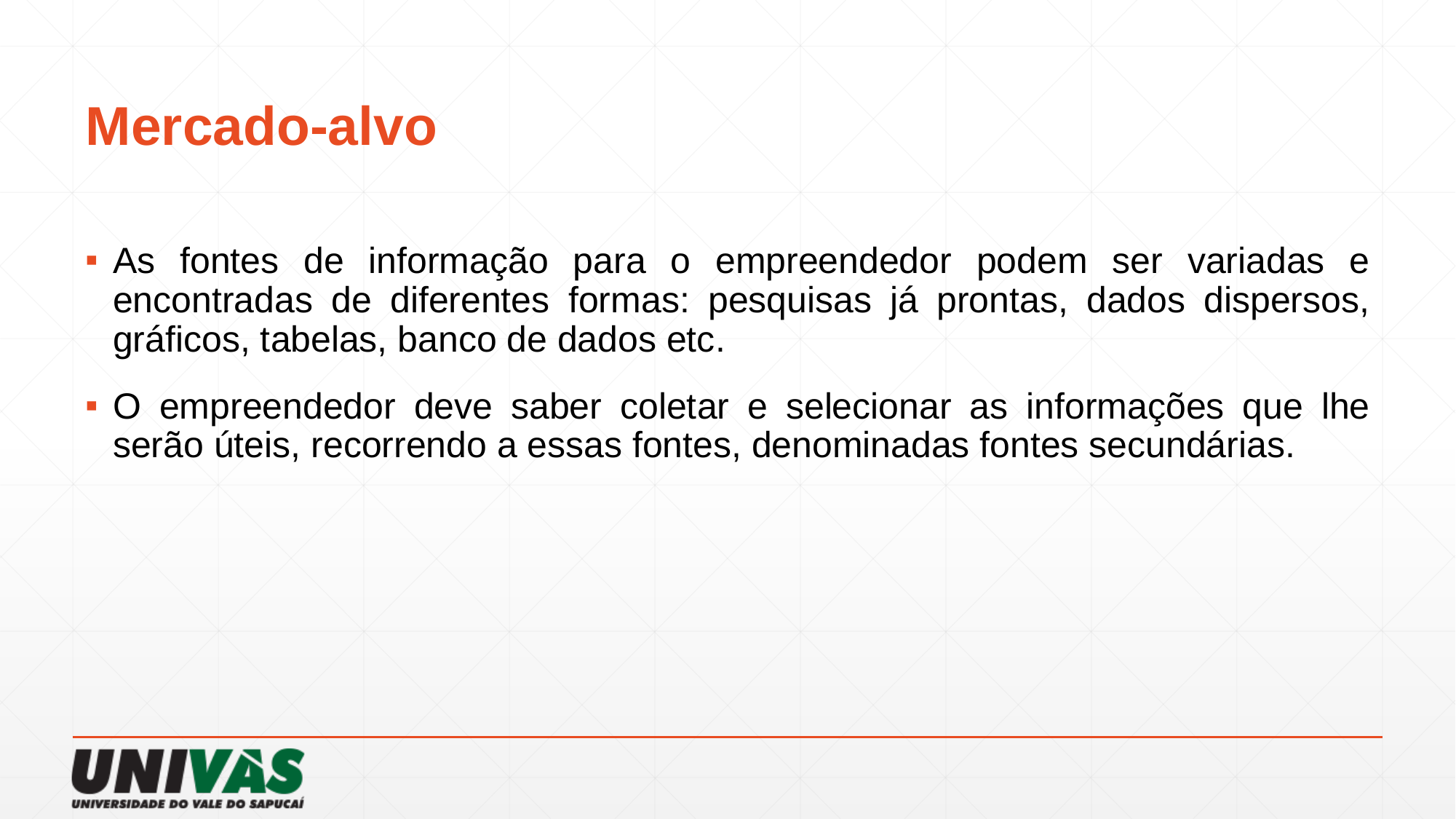

# Mercado-alvo
As fontes de informação para o empreendedor podem ser variadas e encontradas de diferentes formas: pesquisas já prontas, dados dispersos, gráficos, tabelas, banco de dados etc.
O empreendedor deve saber coletar e selecionar as informações que lhe serão úteis, recorrendo a essas fontes, denominadas fontes secundárias.